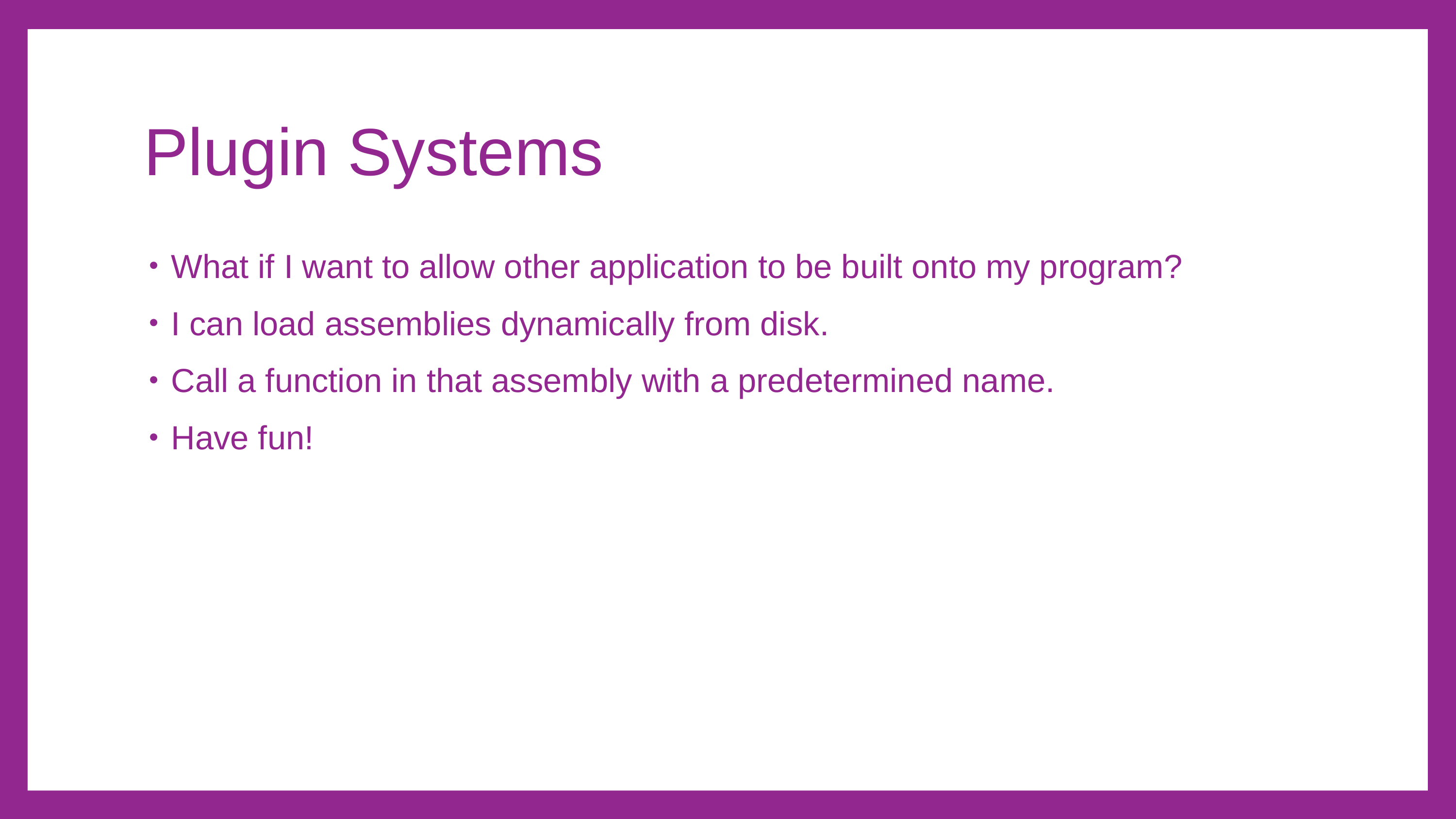

# Plugin Systems
What if I want to allow other application to be built onto my program?
I can load assemblies dynamically from disk.
Call a function in that assembly with a predetermined name.
Have fun!